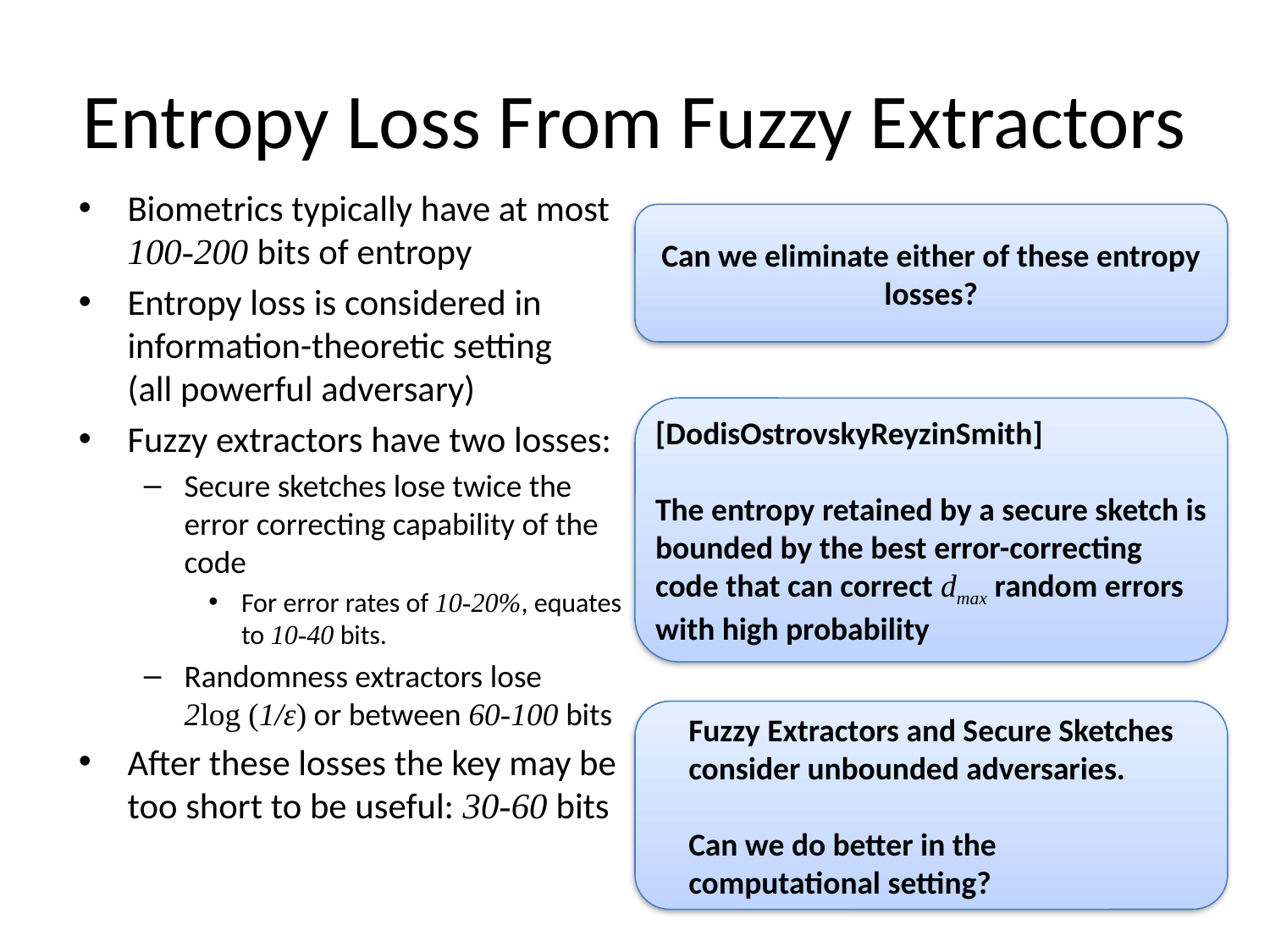

# Entropy Loss From Fuzzy Extractors
Biometrics typically have at most 100-200 bits of entropy
Entropy loss is considered in information-theoretic setting
(all powerful adversary)
Fuzzy extractors have two losses:
Secure sketches lose twice the error correcting capability of the code
For error rates of 10-20%, equates to 10-40 bits.
Randomness extractors lose
2log (1/ε) or between 60-100 bits
After these losses the key may be too short to be useful: 30-60 bits
Can we eliminate either of these entropy losses?
[DodisOstrovskyReyzinSmith]
The entropy retained by a secure sketch is bounded by the best error-correcting code that can correct dmax random errors with high probability
Fuzzy Extractors and Secure Sketches consider unbounded adversaries.
Can we do better in the
computational setting?